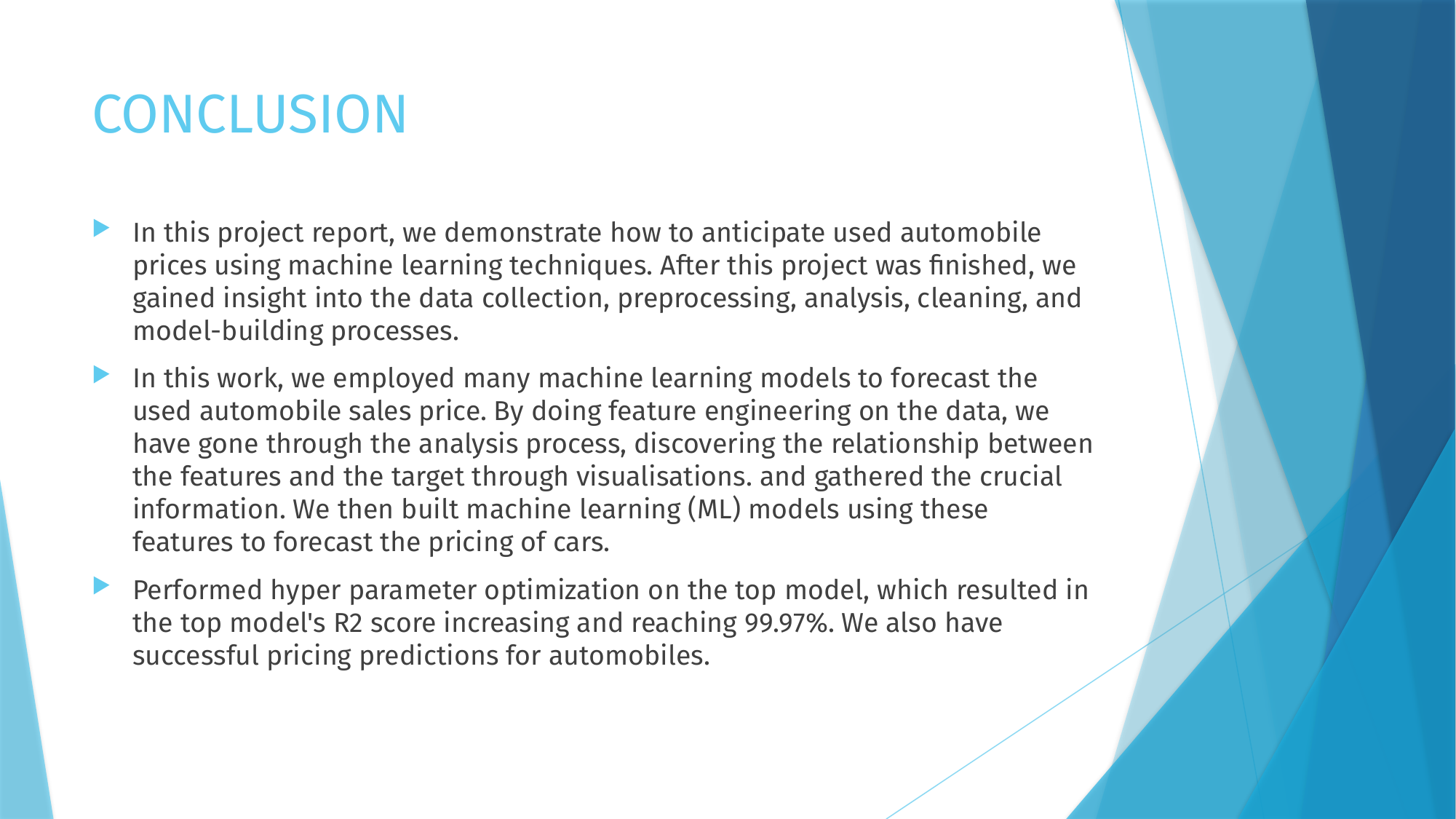

# CONCLUSION
In this project report, we demonstrate how to anticipate used automobile prices using machine learning techniques. After this project was finished, we gained insight into the data collection, preprocessing, analysis, cleaning, and model-building processes.
In this work, we employed many machine learning models to forecast the used automobile sales price. By doing feature engineering on the data, we have gone through the analysis process, discovering the relationship between the features and the target through visualisations. and gathered the crucial information. We then built machine learning (ML) models using these features to forecast the pricing of cars.
Performed hyper parameter optimization on the top model, which resulted in the top model's R2 score increasing and reaching 99.97%. We also have successful pricing predictions for automobiles.